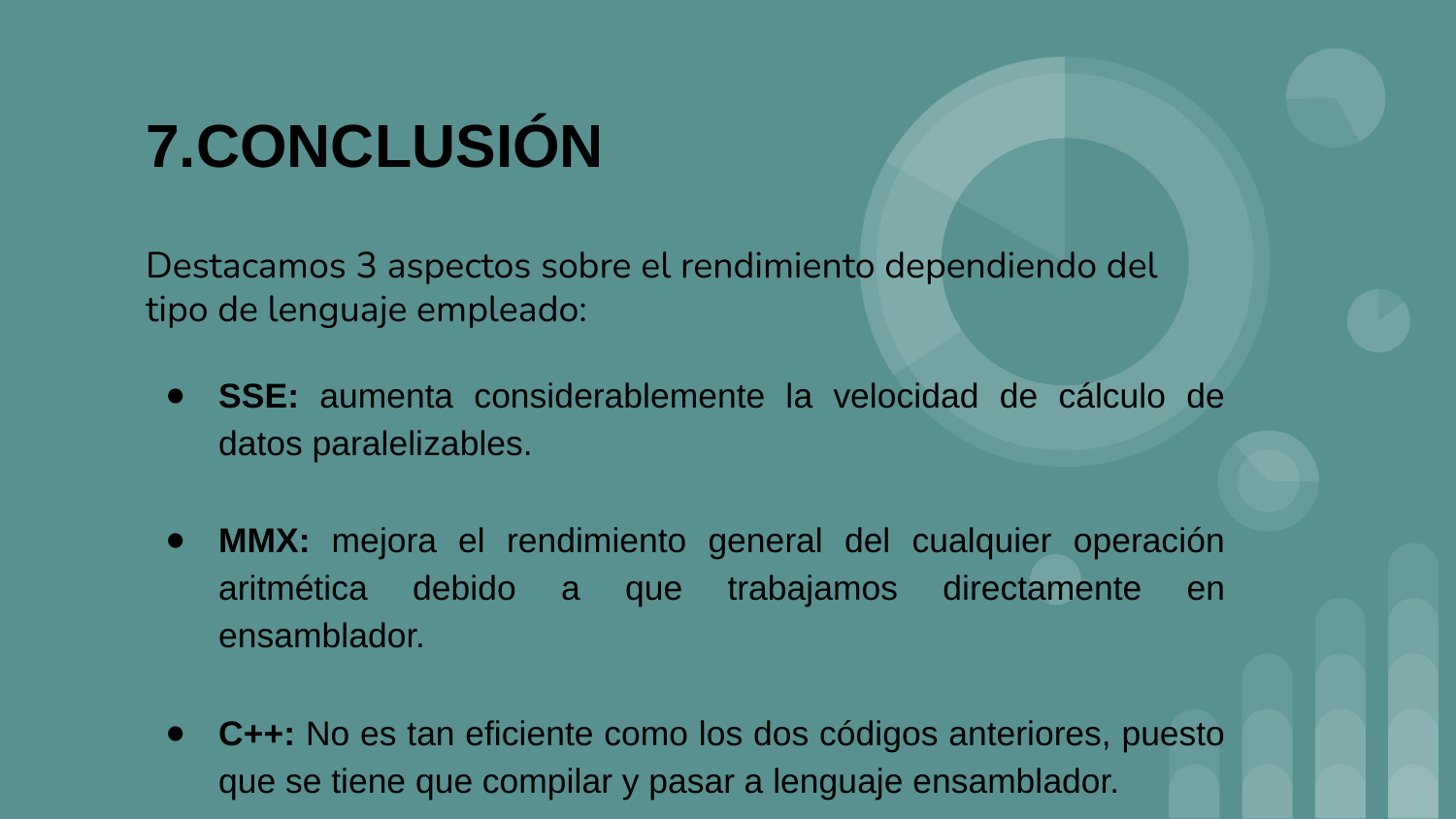

# 7.CONCLUSIÓN
Destacamos 3 aspectos sobre el rendimiento dependiendo del tipo de lenguaje empleado:

SSE: aumenta considerablemente la velocidad de cálculo de datos paralelizables.

MMX: mejora el rendimiento general del cualquier operación aritmética debido a que trabajamos directamente en ensamblador.

C++: No es tan eficiente como los dos códigos anteriores, puesto que se tiene que compilar y pasar a lenguaje ensamblador.